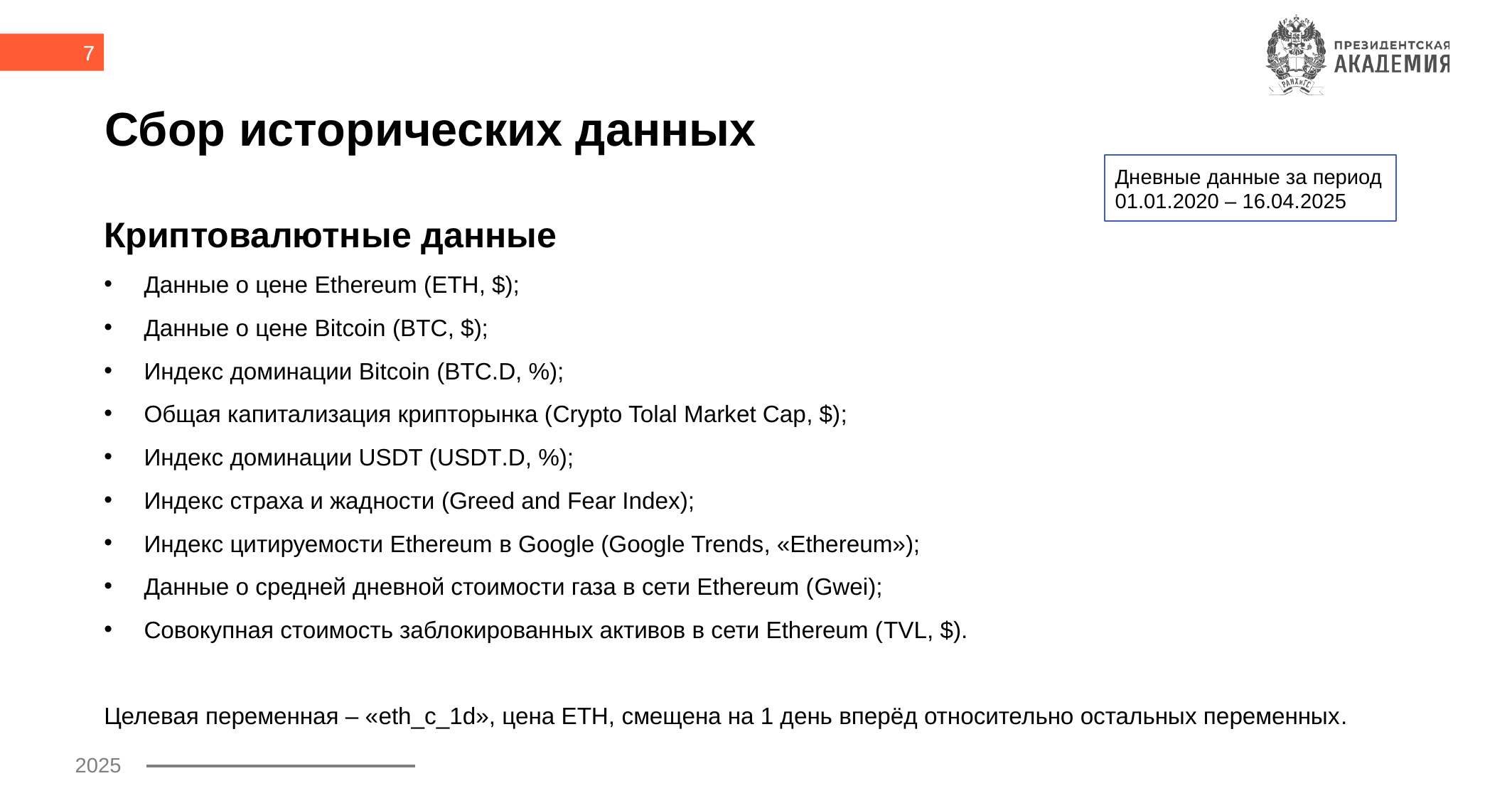

7
# Сбор исторических данных
Дневные данные за период
01.01.2020 – 16.04.2025
Криптовалютные данные
Данные о цене Ethereum (ETH, $);
Данные о цене Bitcoin (BTC, $);
Индекс доминации Bitcoin (BTC.D, %);
Общая капитализация крипторынка (Crypto Tolal Market Cap, $);
Индекс доминации USDT (USDT.D, %);
Индекс страха и жадности (Greed and Fear Index);
Индекс цитируемости Ethereum в Google (Google Trends, «Ethereum»);
Данные о средней дневной стоимости газа в сети Ethereum (Gwei);
Совокупная стоимость заблокированных активов в сети Ethereum (TVL, $).

Целевая переменная – «eth_c_1d», цена ETH, смещена на 1 день вперёд относительно остальных переменных.